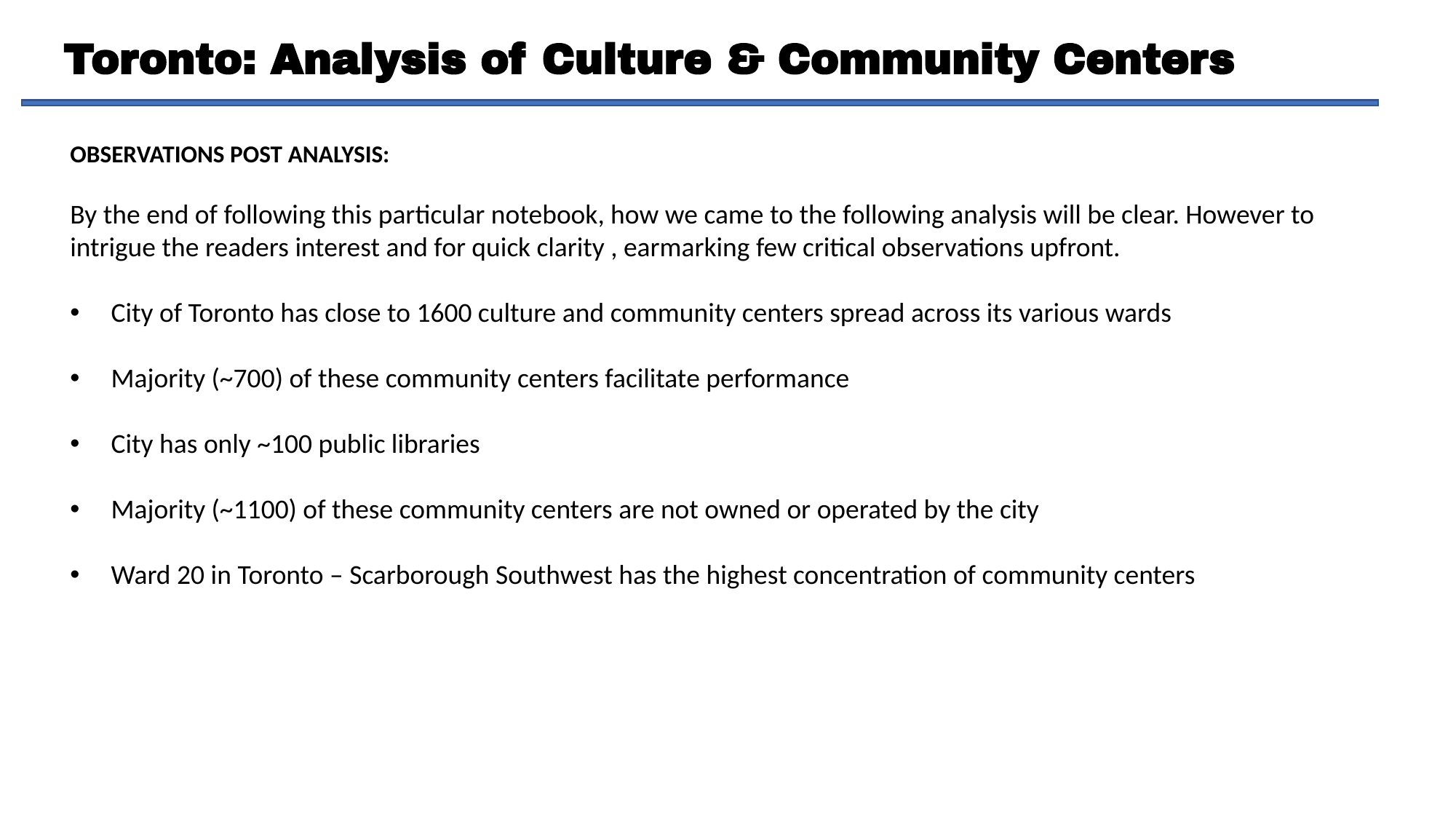

Toronto: Analysis of Culture & Community Centers

OBSERVATIONS POST ANALYSIS:

By the end of following this particular notebook, how we came to the following analysis will be clear. However to intrigue the readers interest and for quick clarity , earmarking few critical observations upfront.

City of Toronto has close to 1600 culture and community centers spread across its various wards

Majority (~700) of these community centers facilitate performance

City has only ~100 public libraries

Majority (~1100) of these community centers are not owned or operated by the city

Ward 20 in Toronto – Scarborough Southwest has the highest concentration of community centers